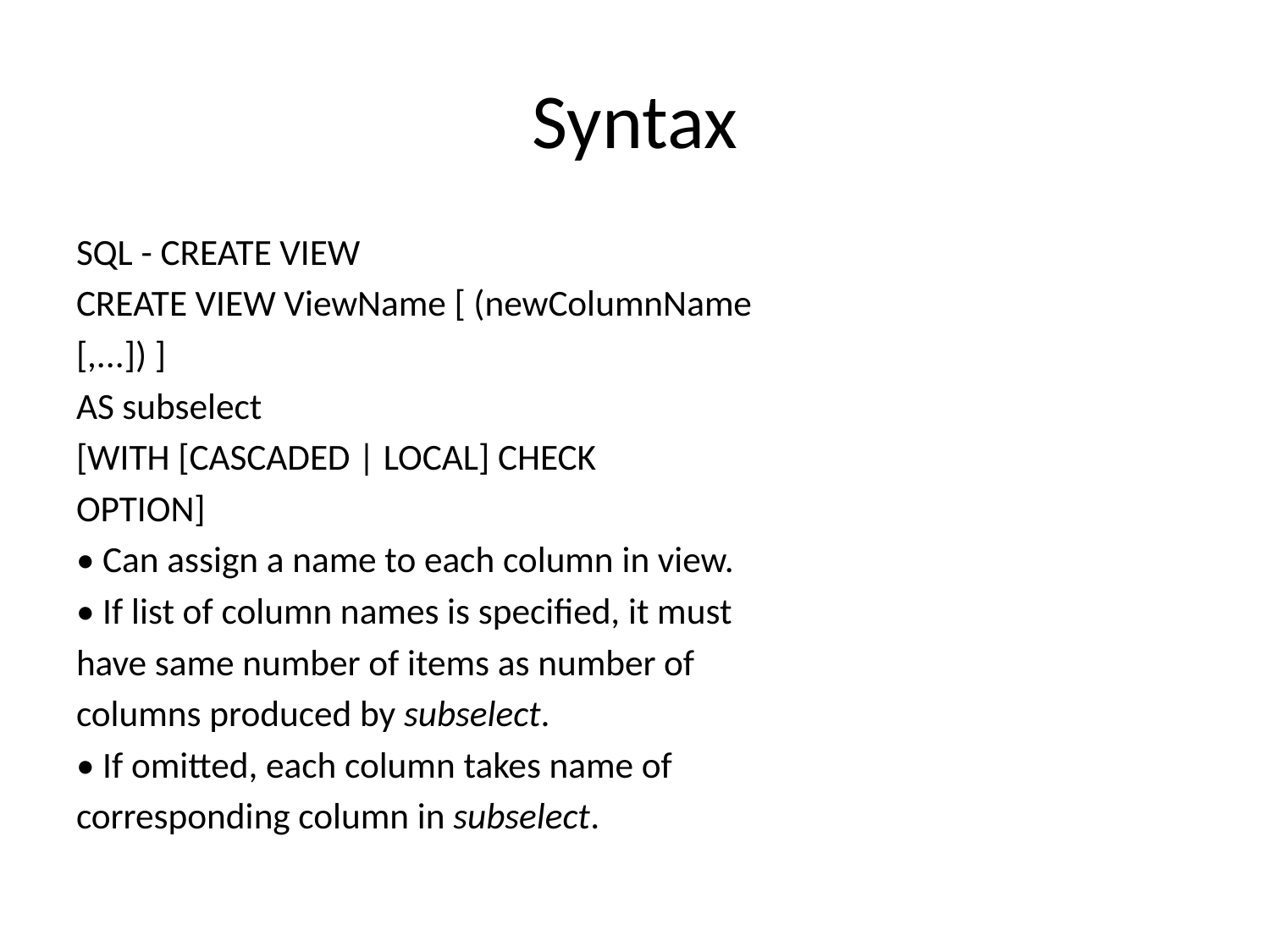

# Syntax
SQL - CREATE VIEW
CREATE VIEW ViewName [ (newColumnName
[,...]) ]
AS subselect
[WITH [CASCADED | LOCAL] CHECK
OPTION]
• Can assign a name to each column in view.
• If list of column names is specified, it must
have same number of items as number of
columns produced by subselect.
• If omitted, each column takes name of
corresponding column in subselect.